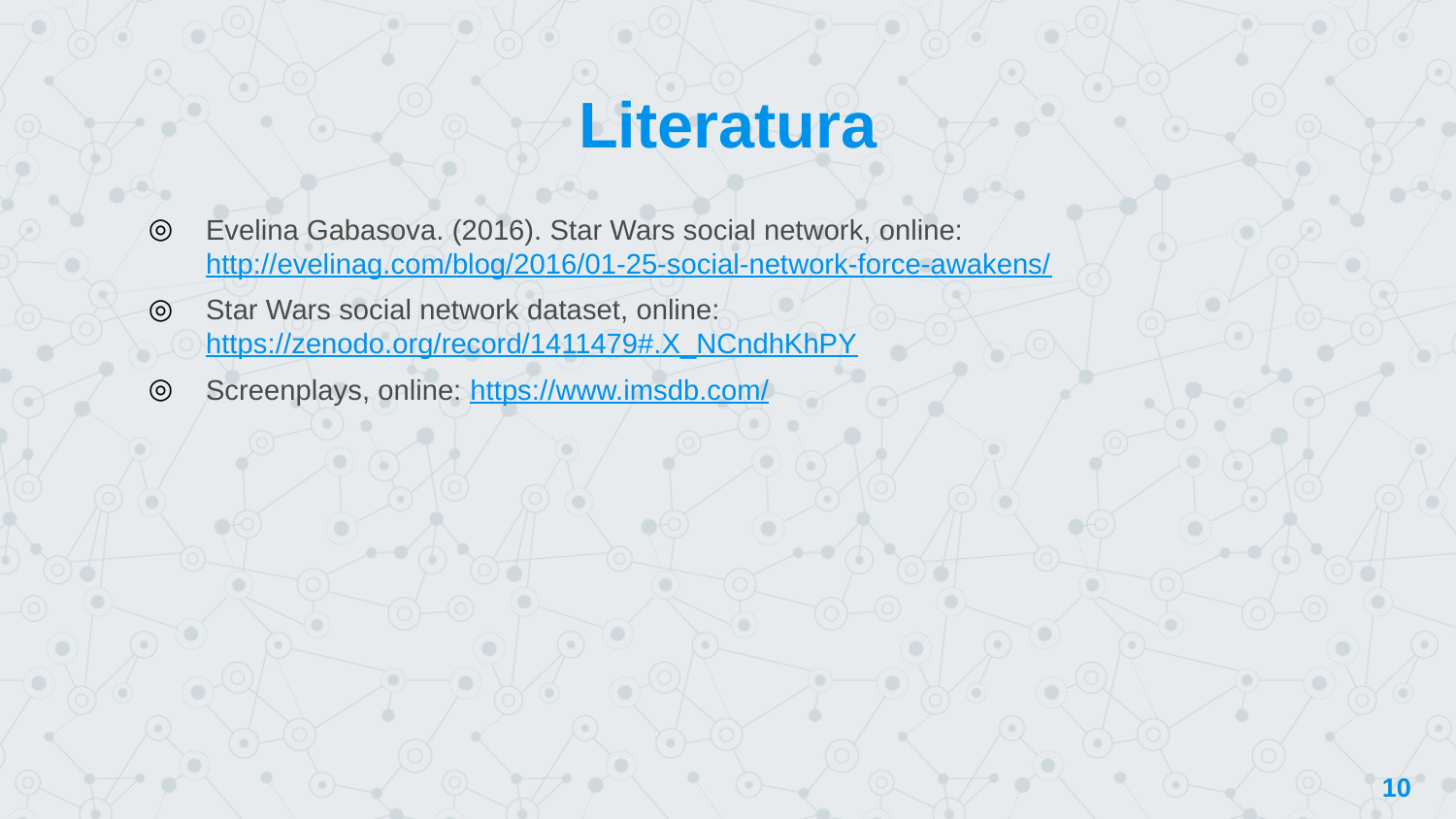

Literatura
Evelina Gabasova. (2016). Star Wars social network, online: http://evelinag.com/blog/2016/01-25-social-network-force-awakens/
Star Wars social network dataset, online: https://zenodo.org/record/1411479#.X_NCndhKhPY
Screenplays, online: https://www.imsdb.com/

10